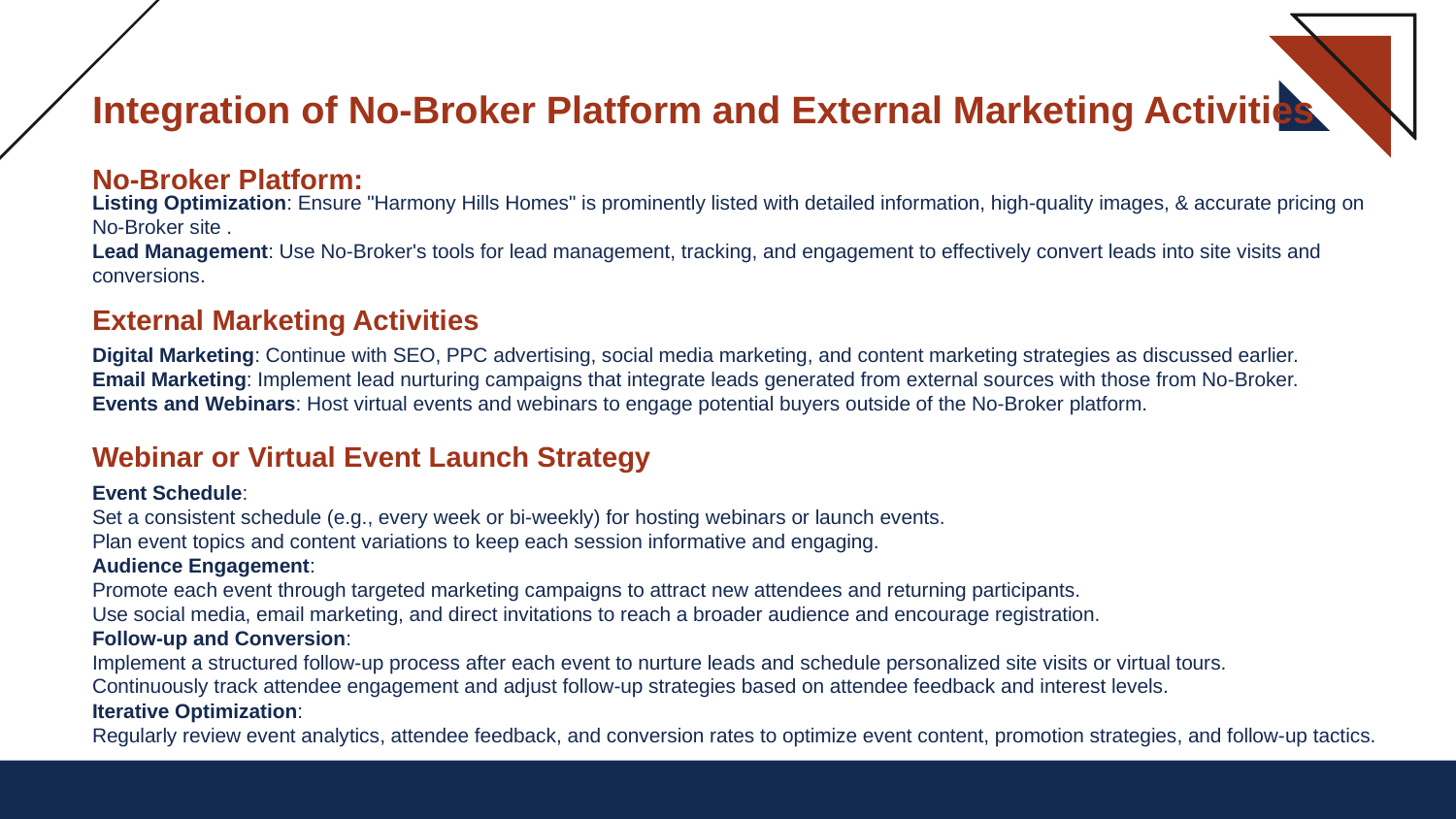

Integration of No-Broker Platform and External Marketing Activities

No-Broker Platform:
Listing Optimization: Ensure "Harmony Hills Homes" is prominently listed with detailed information, high-quality images, & accurate pricing on No-Broker site .
Lead Management: Use No-Broker's tools for lead management, tracking, and engagement to effectively convert leads into site visits and conversions.
External Marketing Activities
Digital Marketing: Continue with SEO, PPC advertising, social media marketing, and content marketing strategies as discussed earlier.
Email Marketing: Implement lead nurturing campaigns that integrate leads generated from external sources with those from No-Broker.
Events and Webinars: Host virtual events and webinars to engage potential buyers outside of the No-Broker platform.
Webinar or Virtual Event Launch Strategy
Event Schedule:
Set a consistent schedule (e.g., every week or bi-weekly) for hosting webinars or launch events.
Plan event topics and content variations to keep each session informative and engaging.
Audience Engagement:
Promote each event through targeted marketing campaigns to attract new attendees and returning participants.
Use social media, email marketing, and direct invitations to reach a broader audience and encourage registration.
Follow-up and Conversion:
Implement a structured follow-up process after each event to nurture leads and schedule personalized site visits or virtual tours.
Continuously track attendee engagement and adjust follow-up strategies based on attendee feedback and interest levels.
Iterative Optimization:
Regularly review event analytics, attendee feedback, and conversion rates to optimize event content, promotion strategies, and follow-up tactics.